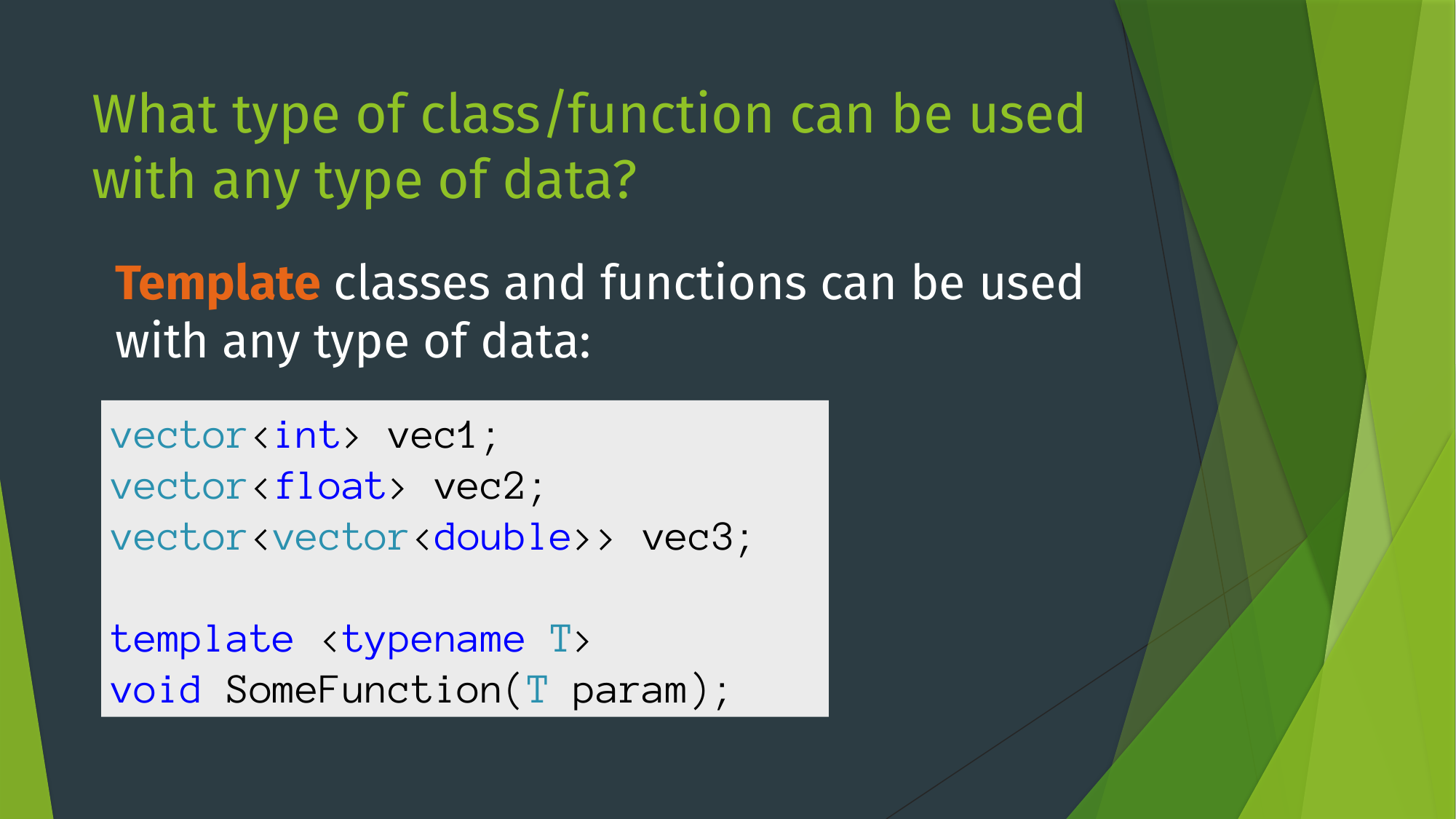

# What type of class/function can be used with any type of data?
Template classes and functions can be used with any type of data:
vector<int> vec1;
vector<float> vec2;
vector<vector<double>> vec3;

template <typename T>
void SomeFunction(T param);